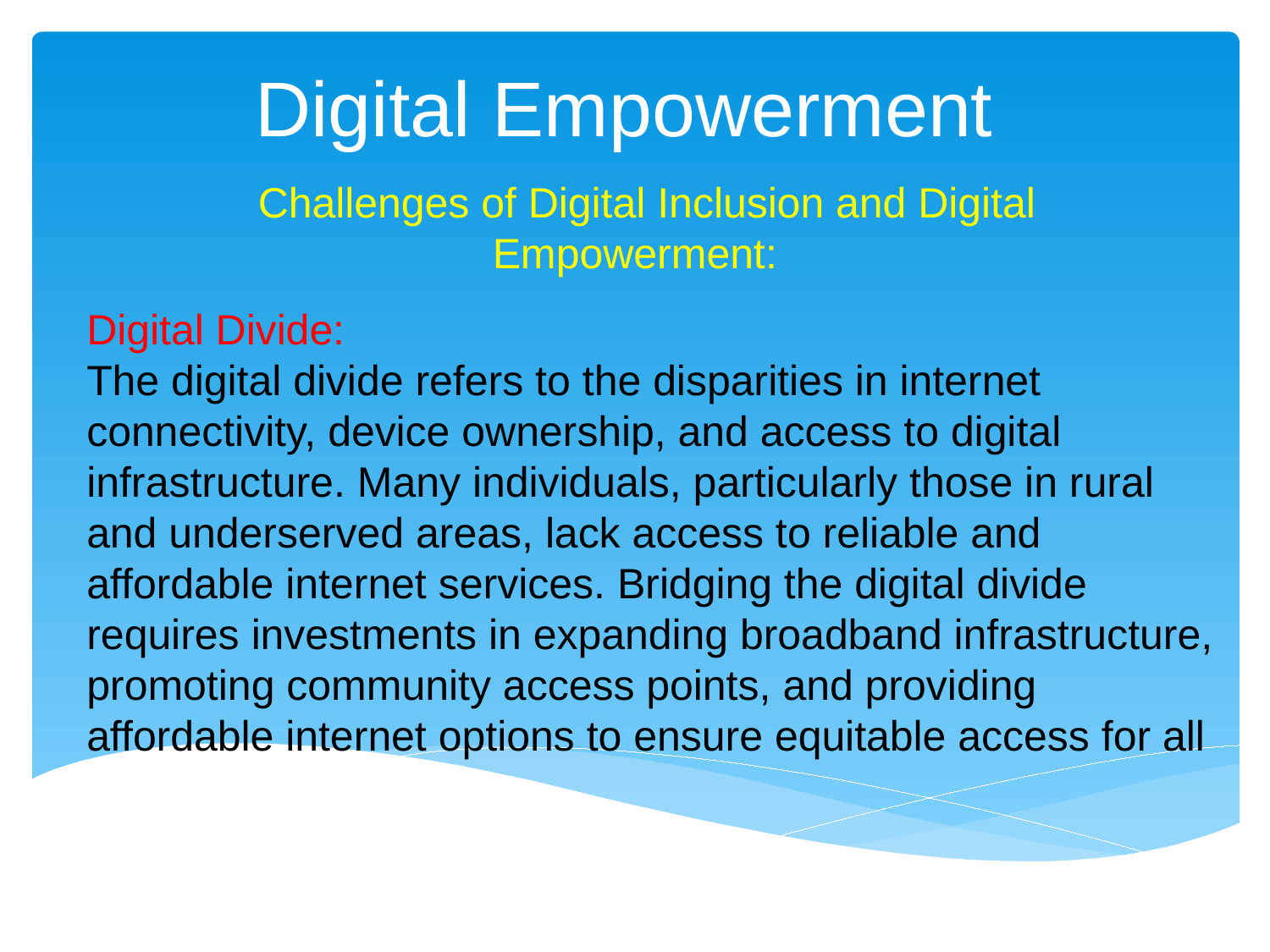

# Digital Empowerment
  Challenges of Digital Inclusion and Digital Empowerment:
Digital Divide:
The digital divide refers to the disparities in internet connectivity, device ownership, and access to digital infrastructure. Many individuals, particularly those in rural and underserved areas, lack access to reliable and affordable internet services. Bridging the digital divide requires investments in expanding broadband infrastructure, promoting community access points, and providing affordable internet options to ensure equitable access for all